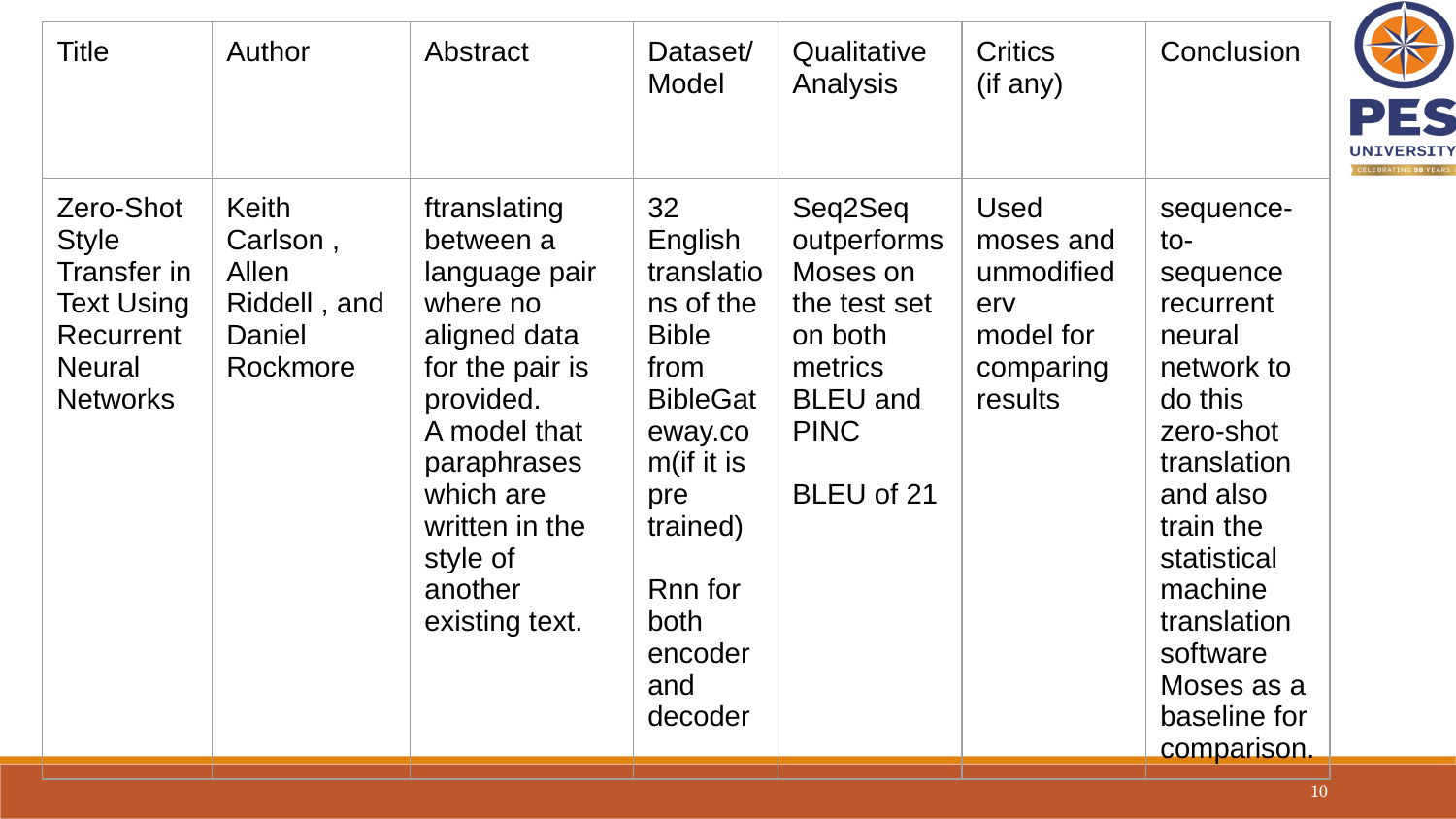

| Title | Author | Abstract | Dataset/ Model | Qualitative Analysis | Critics (if any) | Conclusion |
| --- | --- | --- | --- | --- | --- | --- |
| Zero-Shot Style Transfer in Text Using Recurrent Neural Networks | Keith Carlson , Allen Riddell , and Daniel Rockmore | ftranslating between a language pair where no aligned data for the pair is provided. A model that paraphrases which are written in the style of another existing text. | 32 English translations of the Bible from BibleGateway.com(if it is pre trained) Rnn for both encoder and decoder | Seq2Seq outperforms Moses on the test set on both metrics BLEU and PINC BLEU of 21 | Used moses and unmodified erv model for comparing results | sequence-to-sequence recurrent neural network to do this zero-shot translation and also train the statistical machine translation software Moses as a baseline for comparison. |
10